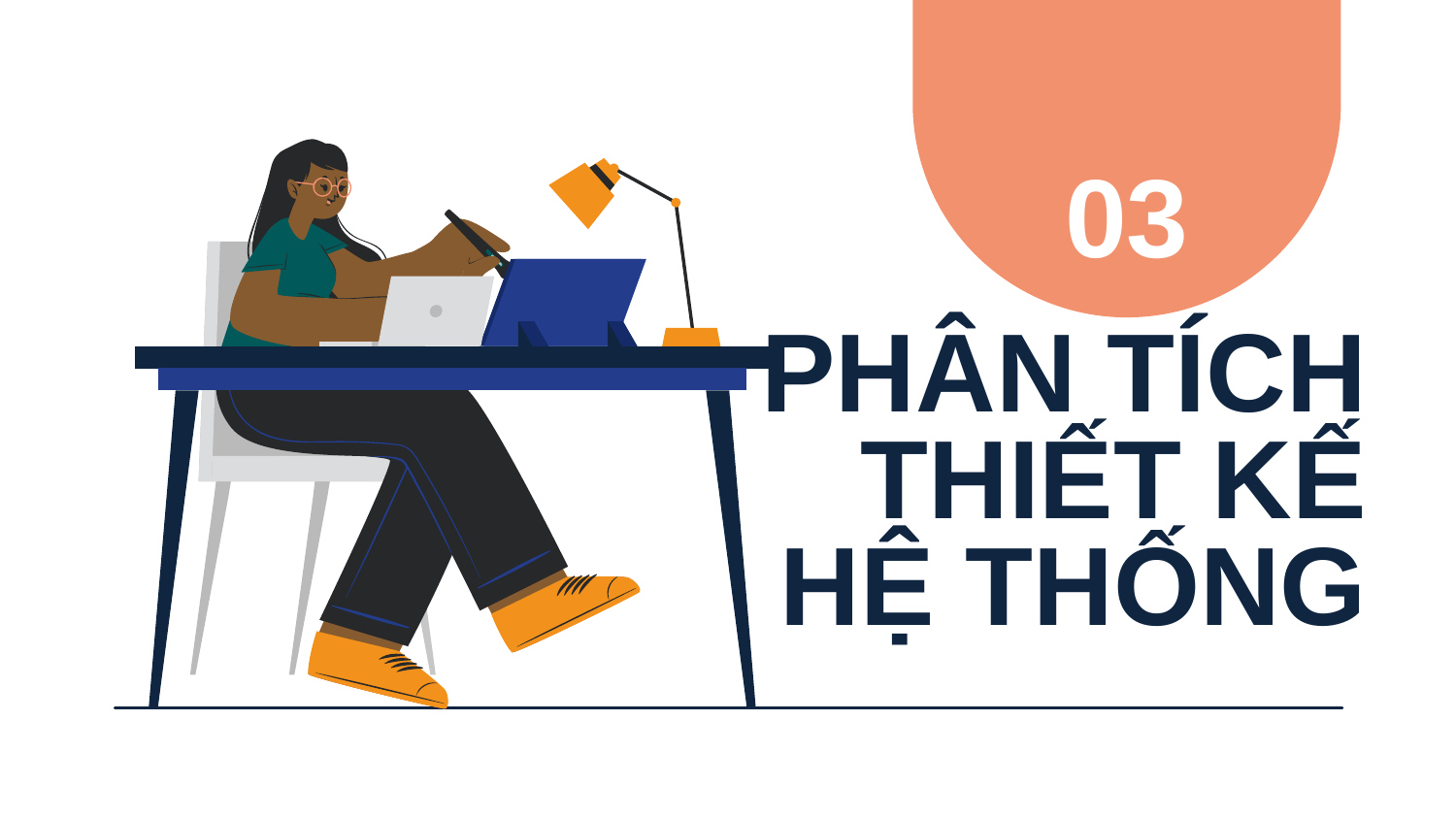

03
# PHÂN TÍCH THIẾT KẾ HỆ THỐNG